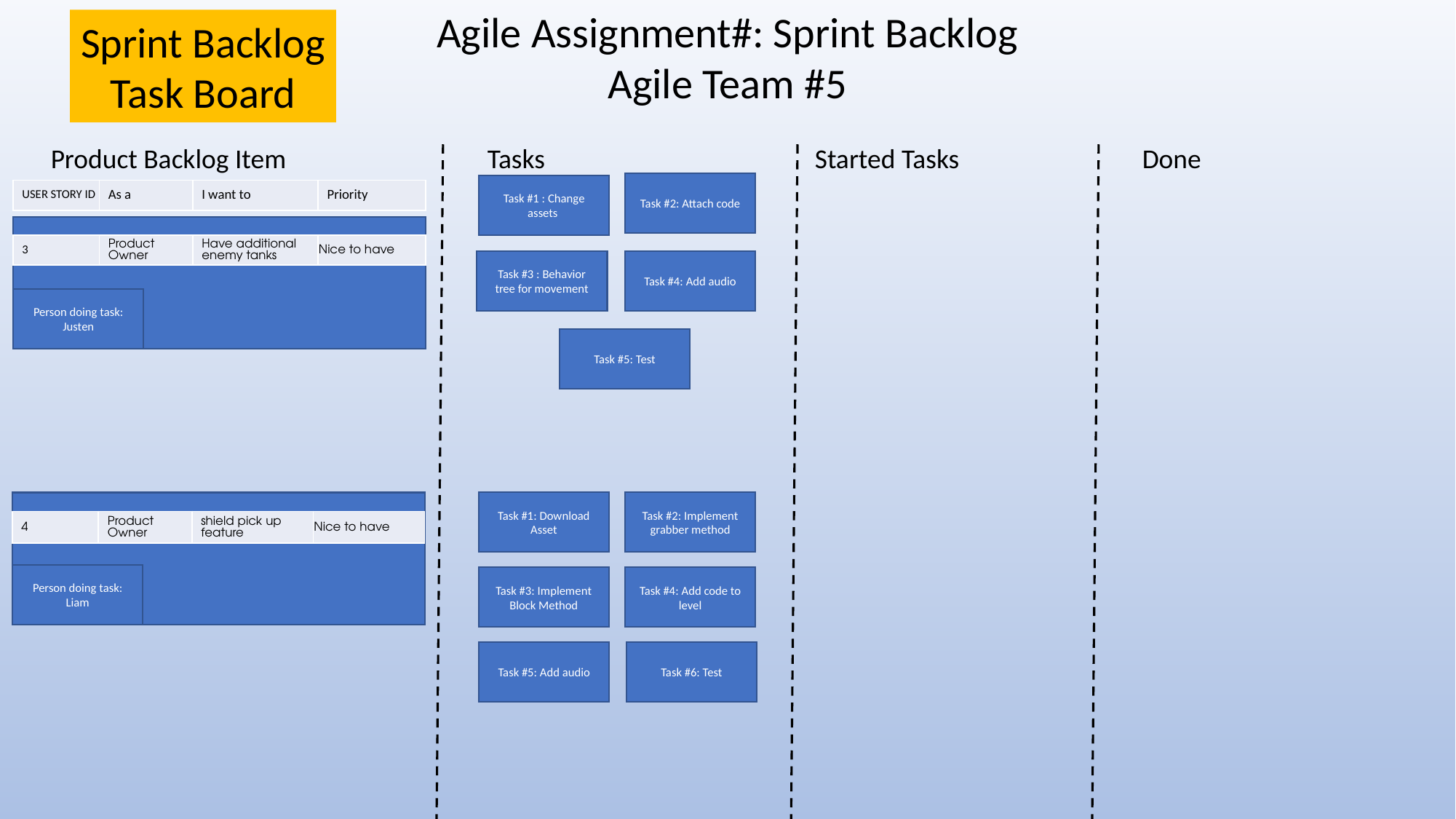

Agile Assignment#: Sprint Backlog
Agile Team #5
Sprint Backlog
Task Board
Product Backlog Item		Tasks			Started Tasks		Done
Task #2: Attach code
Task #1 : Change assets
| USER STORY ID | As a | I want to | Priority |
| --- | --- | --- | --- |

| 3 | Product Owner | Have additional enemy tanks | Nice to have |
| --- | --- | --- | --- |
Task #4: Add audio
Task #3 : Behavior tree for movement
Person doing task: Justen
Task #5: Test

Task #1: Download Asset
Task #2: Implement grabber method
| 4 | Product Owner | shield pick up feature | Nice to have |
| --- | --- | --- | --- |
Person doing task: Liam
Task #3: Implement Block Method
Task #4: Add code to level
Task #5: Add audio
Task #6: Test